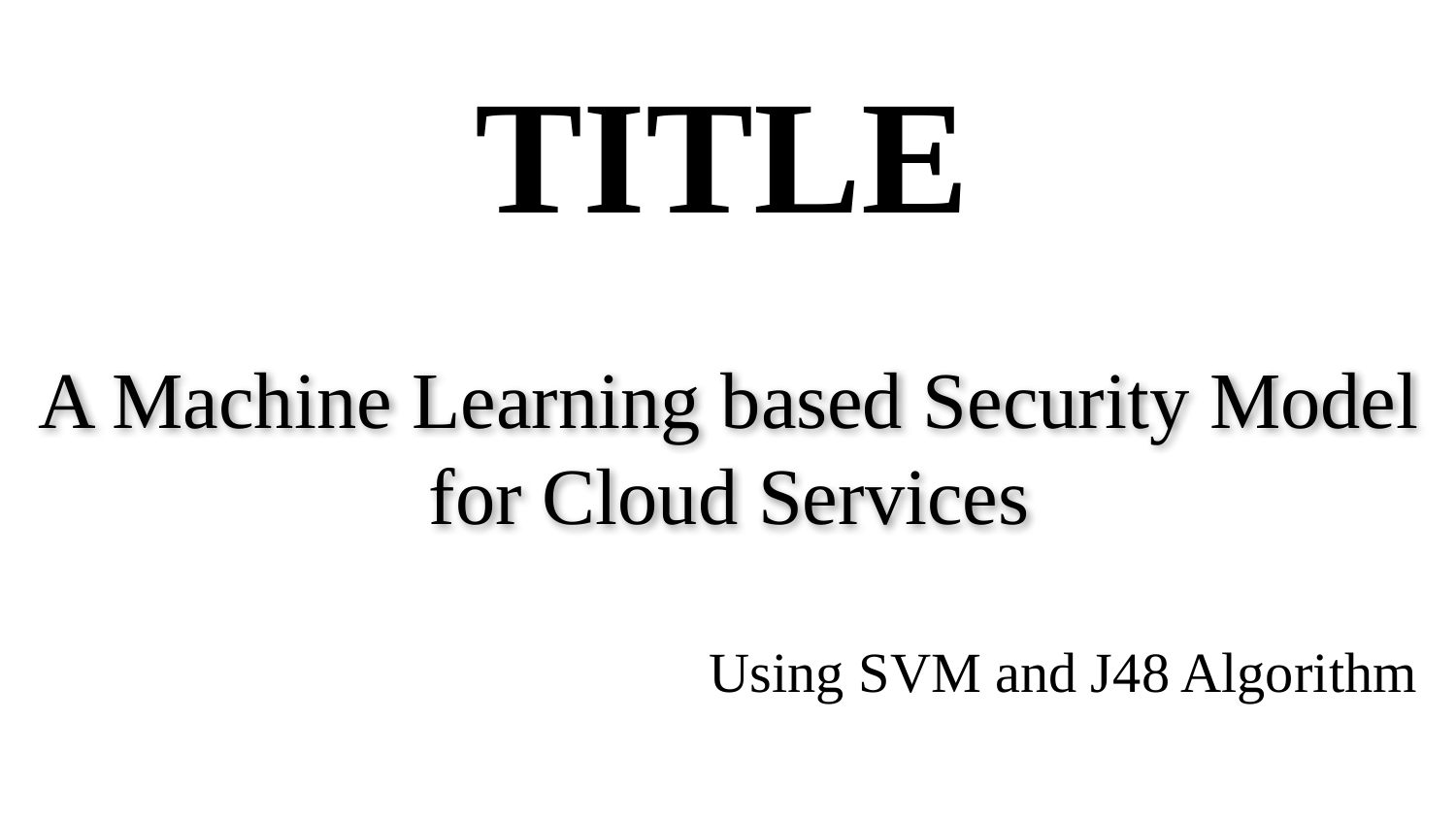

TITLE

# A Machine Learning based Security Model for Cloud Services
Using SVM and J48 Algorithm